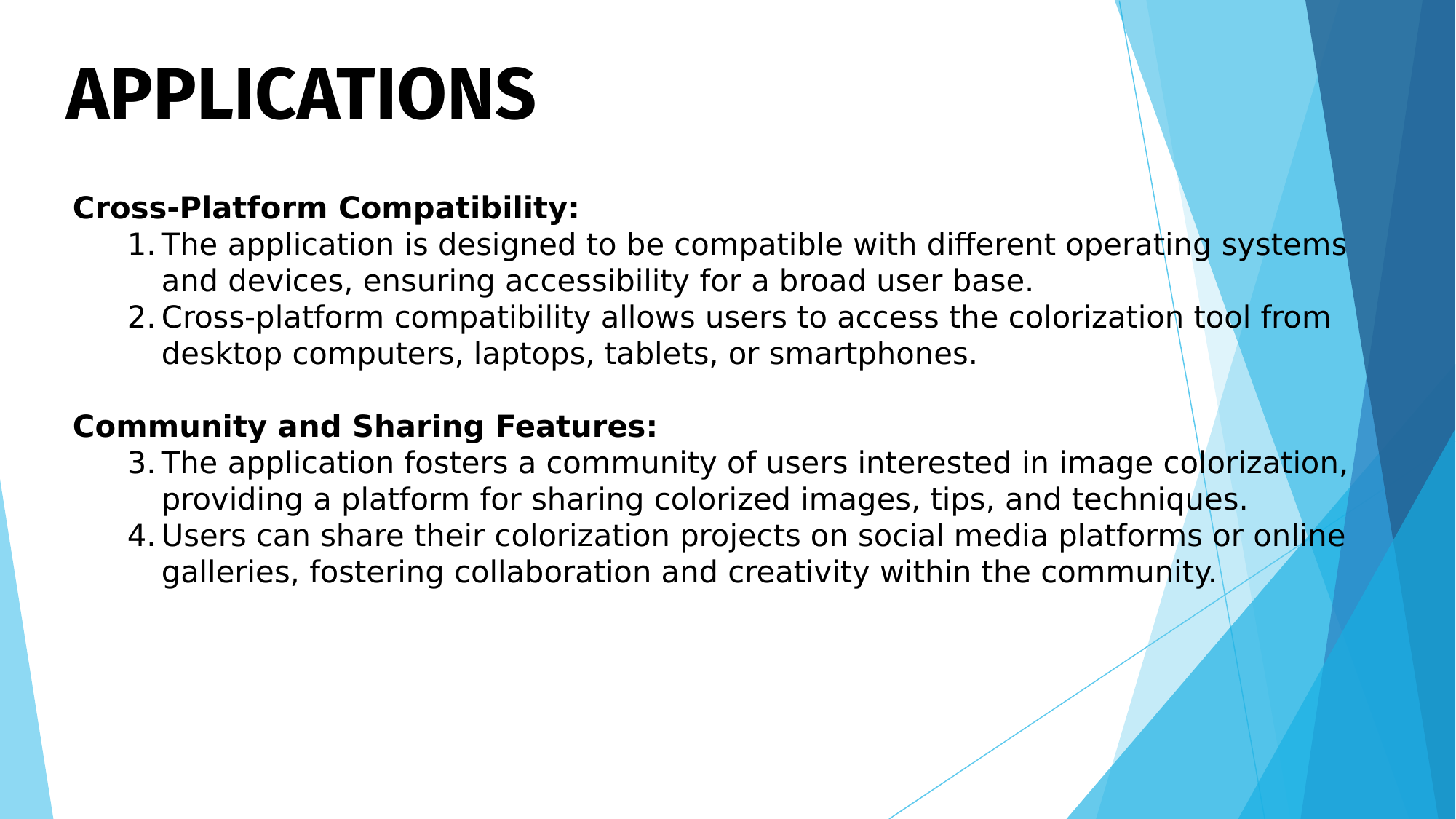

# APPLICATIONS
Cross-Platform Compatibility:
The application is designed to be compatible with different operating systems and devices, ensuring accessibility for a broad user base.
Cross-platform compatibility allows users to access the colorization tool from desktop computers, laptops, tablets, or smartphones.

Community and Sharing Features:
The application fosters a community of users interested in image colorization, providing a platform for sharing colorized images, tips, and techniques.
Users can share their colorization projects on social media platforms or online galleries, fostering collaboration and creativity within the community.